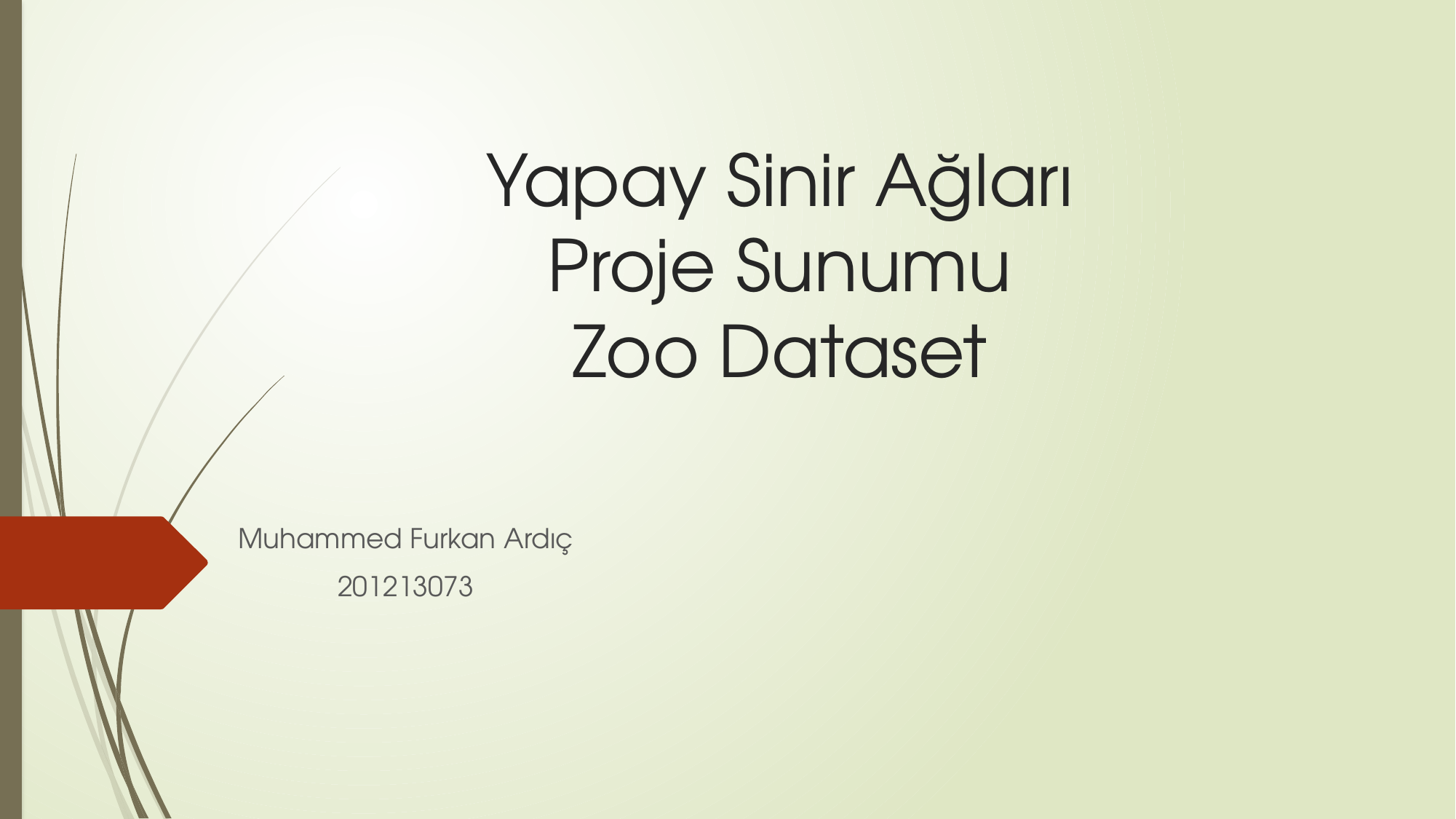

# Yapay Sinir Ağları Proje Sunumu Zoo Dataset
Muhammed Furkan Ardıç
201213073